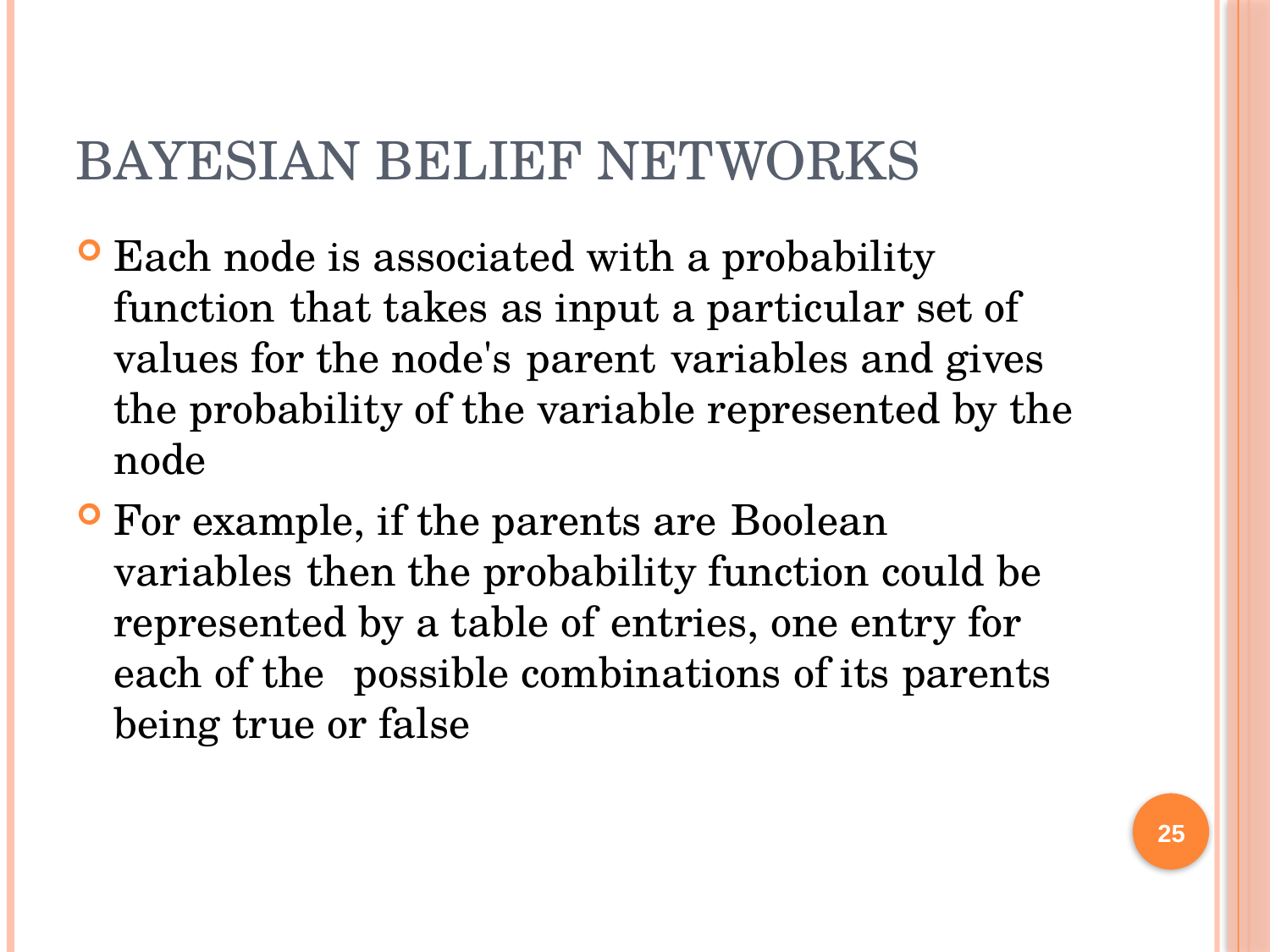

# Bayesian Belief Networks
Each node is associated with a probability function that takes as input a particular set of values for the node's parent variables and gives the probability of the variable represented by the node
For example, if the parents are Boolean variables then the probability function could be represented by a table of entries, one entry for each of the  possible combinations of its parents being true or false

25